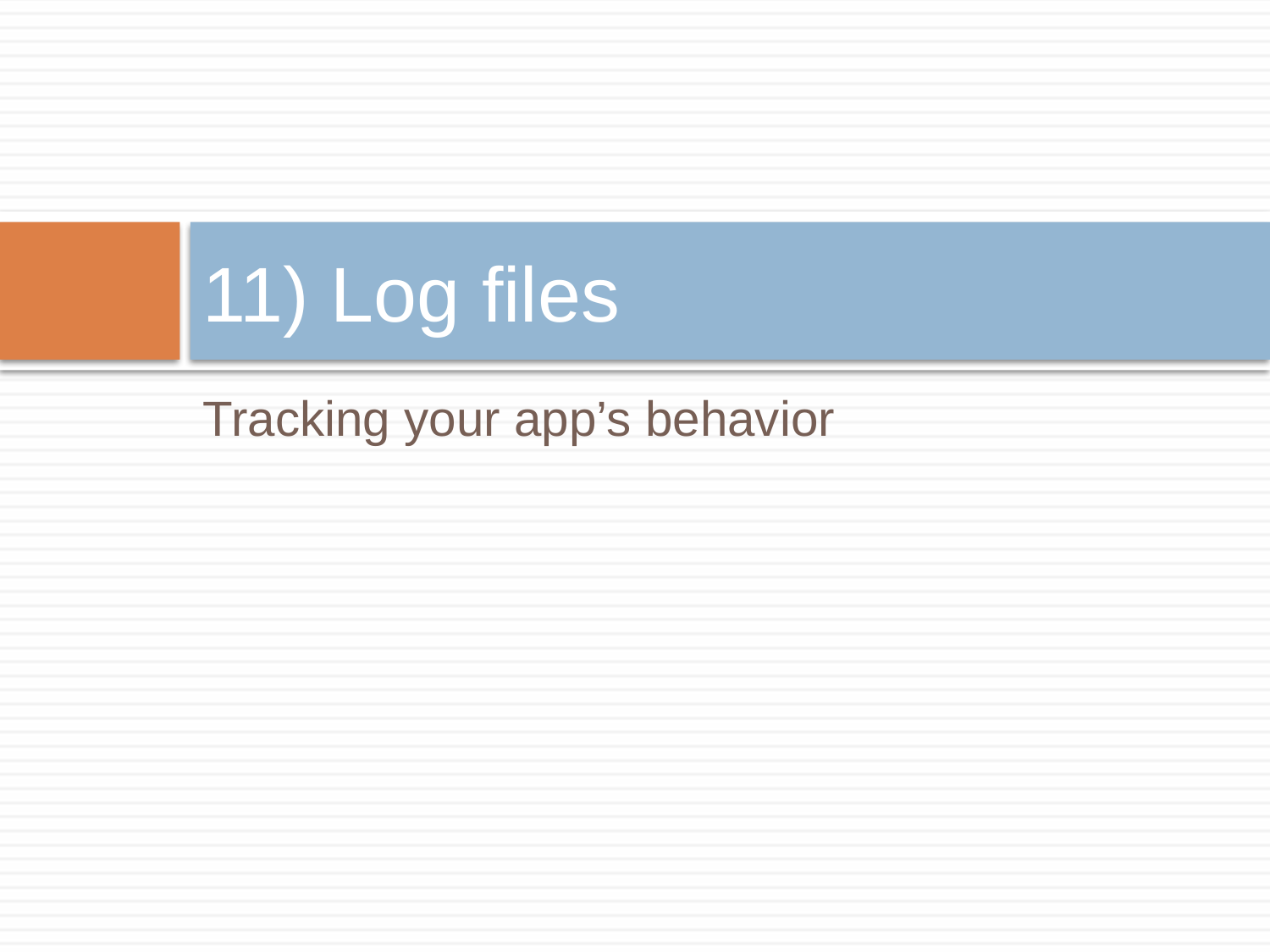

# 11) Log files
Tracking your app’s behavior